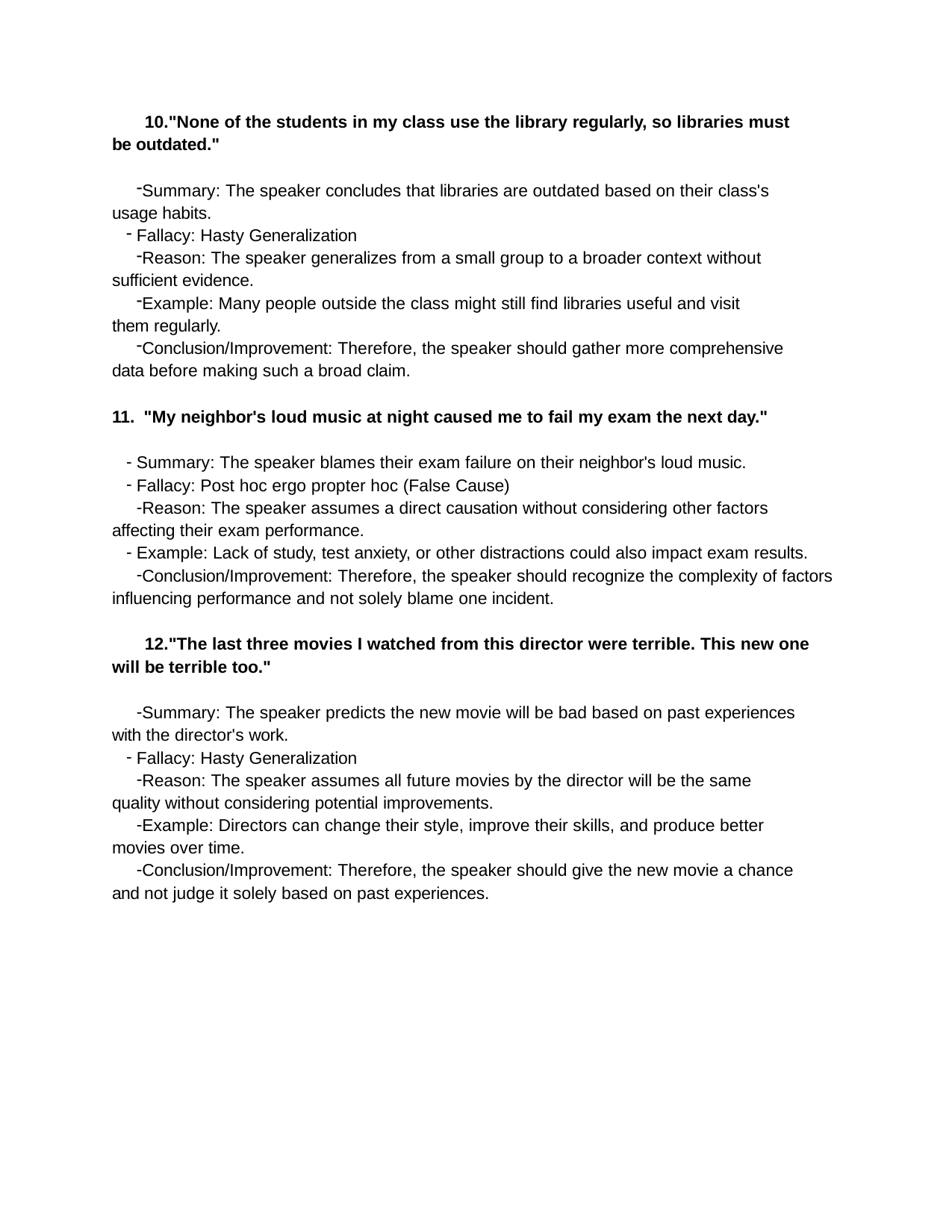

"None of the students in my class use the library regularly, so libraries must be outdated."

Summary: The speaker concludes that libraries are outdated based on their class's usage habits.
Fallacy: Hasty Generalization
Reason: The speaker generalizes from a small group to a broader context without sufficient evidence.
Example: Many people outside the class might still find libraries useful and visit them regularly.
Conclusion/Improvement: Therefore, the speaker should gather more comprehensive data before making such a broad claim.

"My neighbor's loud music at night caused me to fail my exam the next day."

Summary: The speaker blames their exam failure on their neighbor's loud music.
Fallacy: Post hoc ergo propter hoc (False Cause)
Reason: The speaker assumes a direct causation without considering other factors affecting their exam performance.
Example: Lack of study, test anxiety, or other distractions could also impact exam results.
Conclusion/Improvement: Therefore, the speaker should recognize the complexity of factors influencing performance and not solely blame one incident.

"The last three movies I watched from this director were terrible. This new one will be terrible too."

Summary: The speaker predicts the new movie will be bad based on past experiences with the director's work.
Fallacy: Hasty Generalization
Reason: The speaker assumes all future movies by the director will be the same quality without considering potential improvements.
Example: Directors can change their style, improve their skills, and produce better movies over time.
Conclusion/Improvement: Therefore, the speaker should give the new movie a chance and not judge it solely based on past experiences.